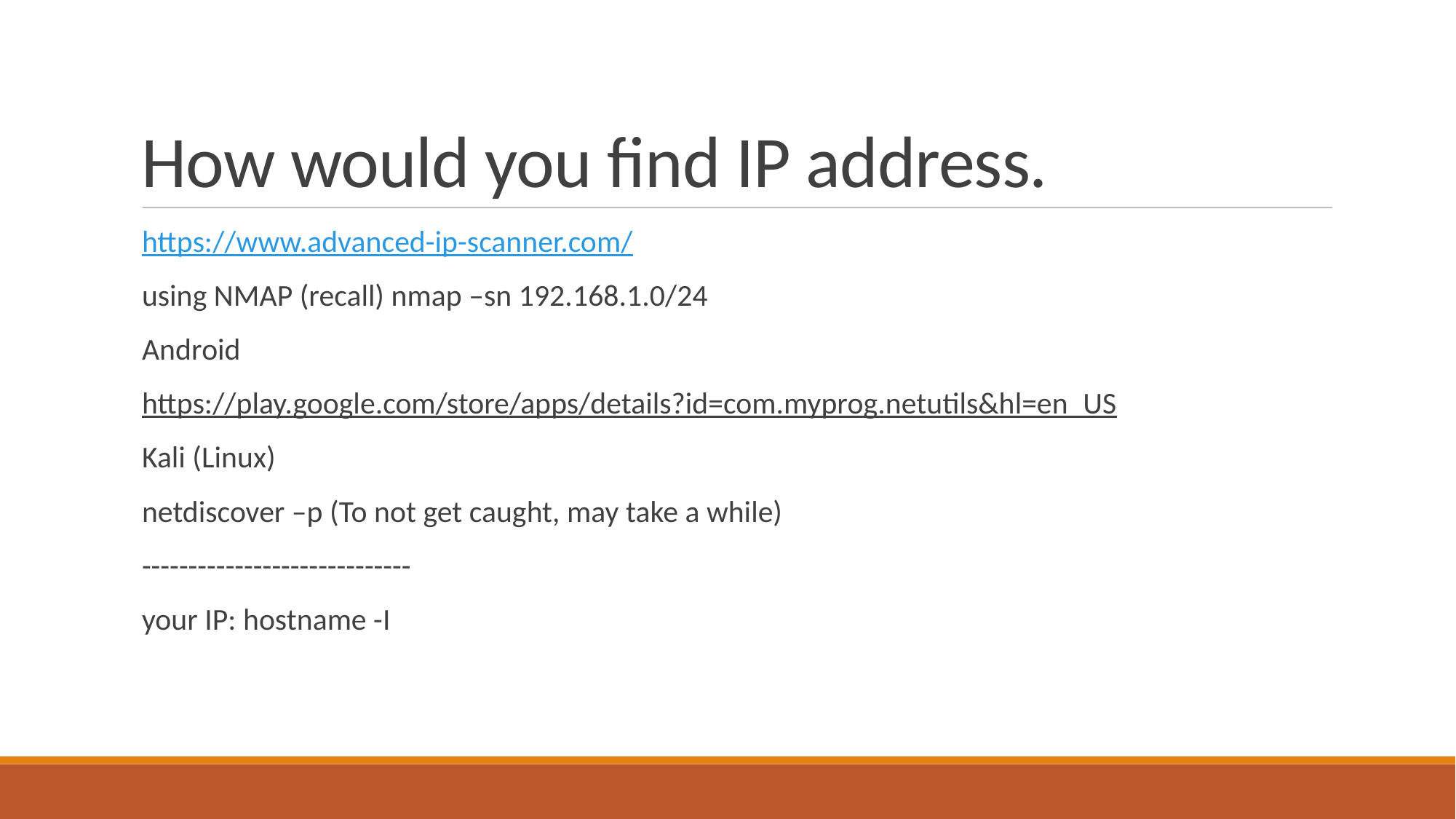

How would you find IP address.
https://www.advanced-ip-scanner.com/
using NMAP (recall) nmap –sn 192.168.1.0/24
Android
https://play.google.com/store/apps/details?id=com.myprog.netutils&hl=en_US
Kali (Linux)
netdiscover –p (To not get caught, may take a while)
-----------------------------
your IP: hostname -I